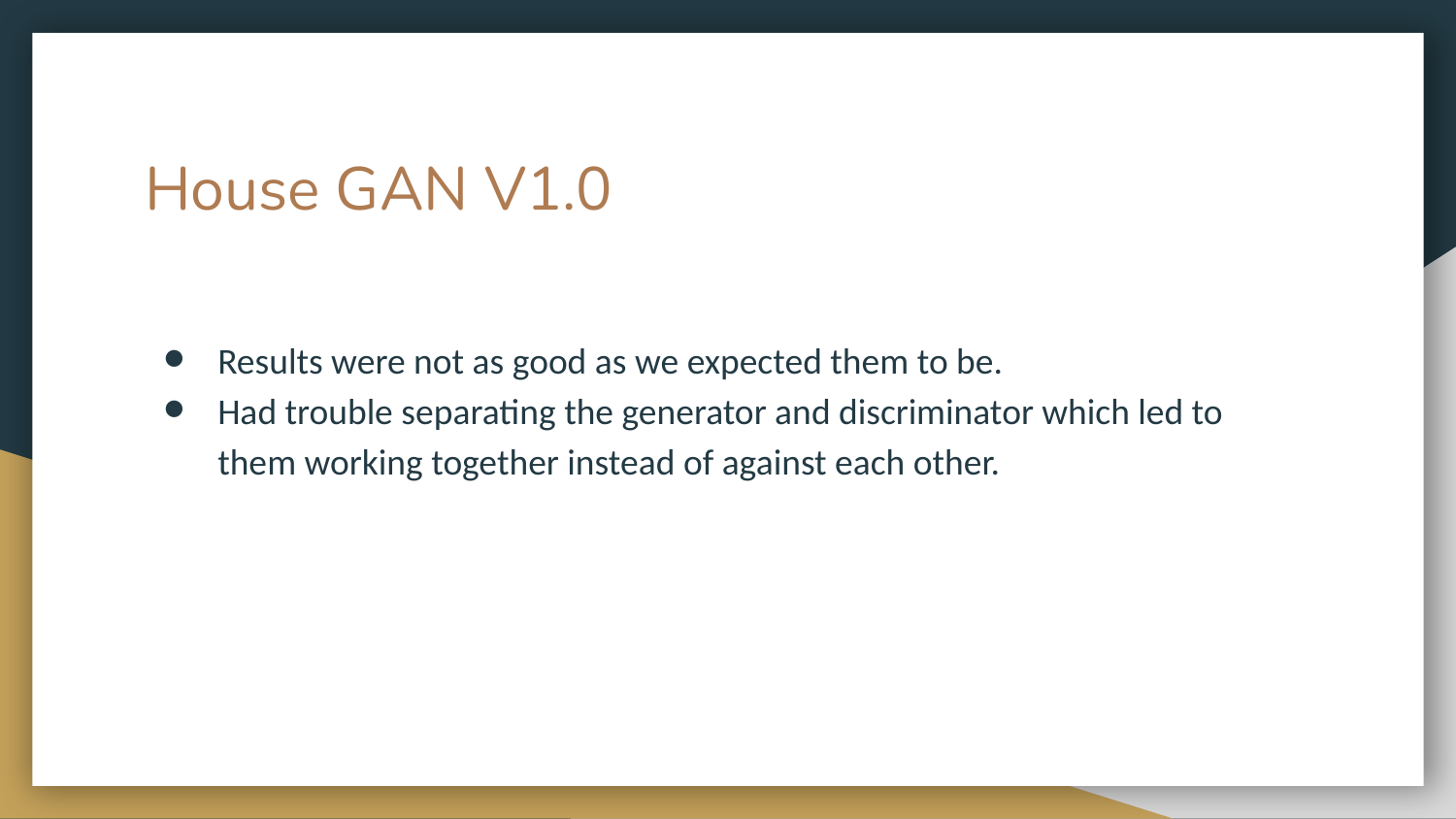

# House GAN V1.0
Results were not as good as we expected them to be.
Had trouble separating the generator and discriminator which led to them working together instead of against each other.